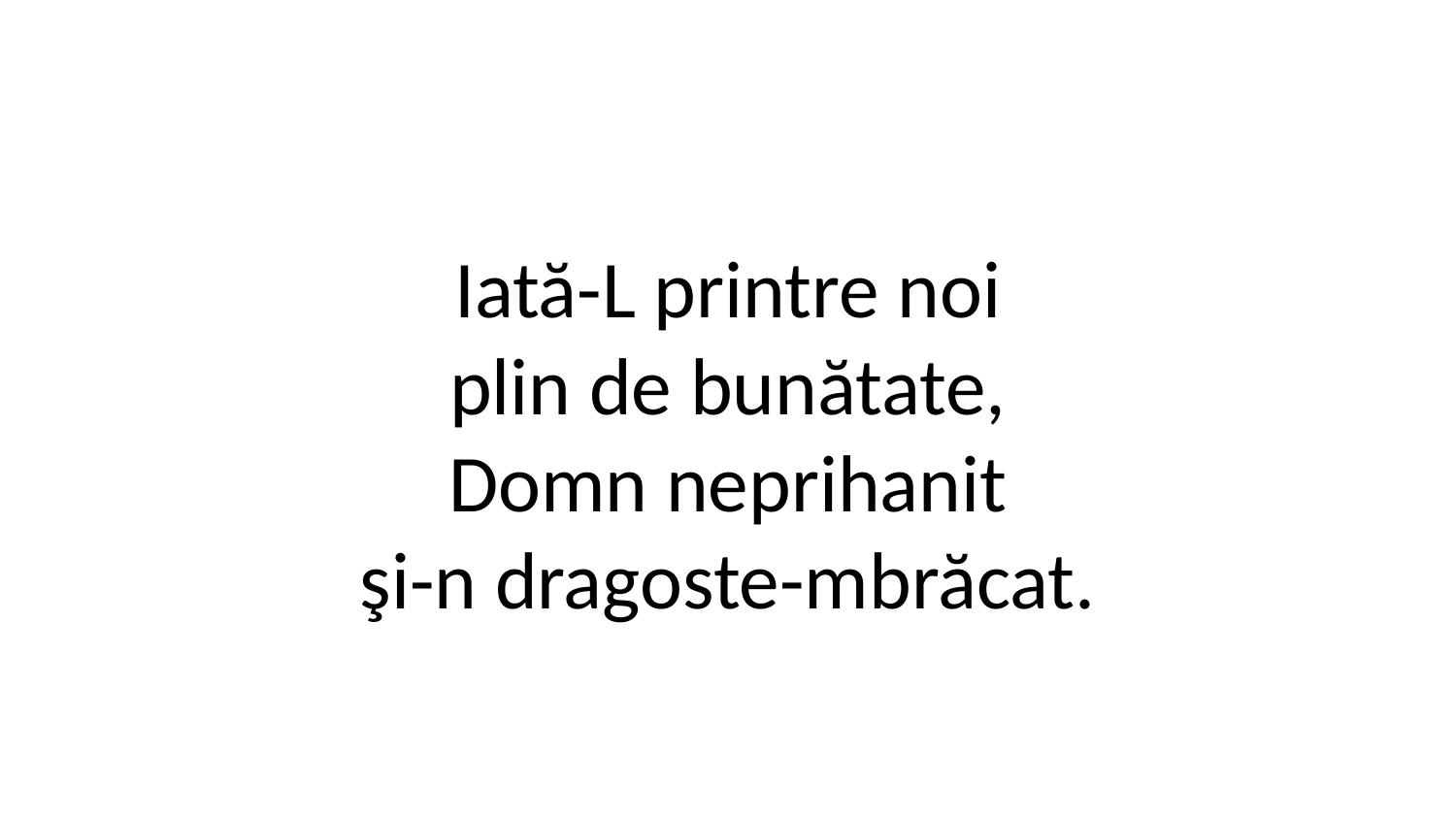

Iată-L printre noi
plin de bunătate,
Domn neprihanit
şi-n dragoste-mbrăcat.